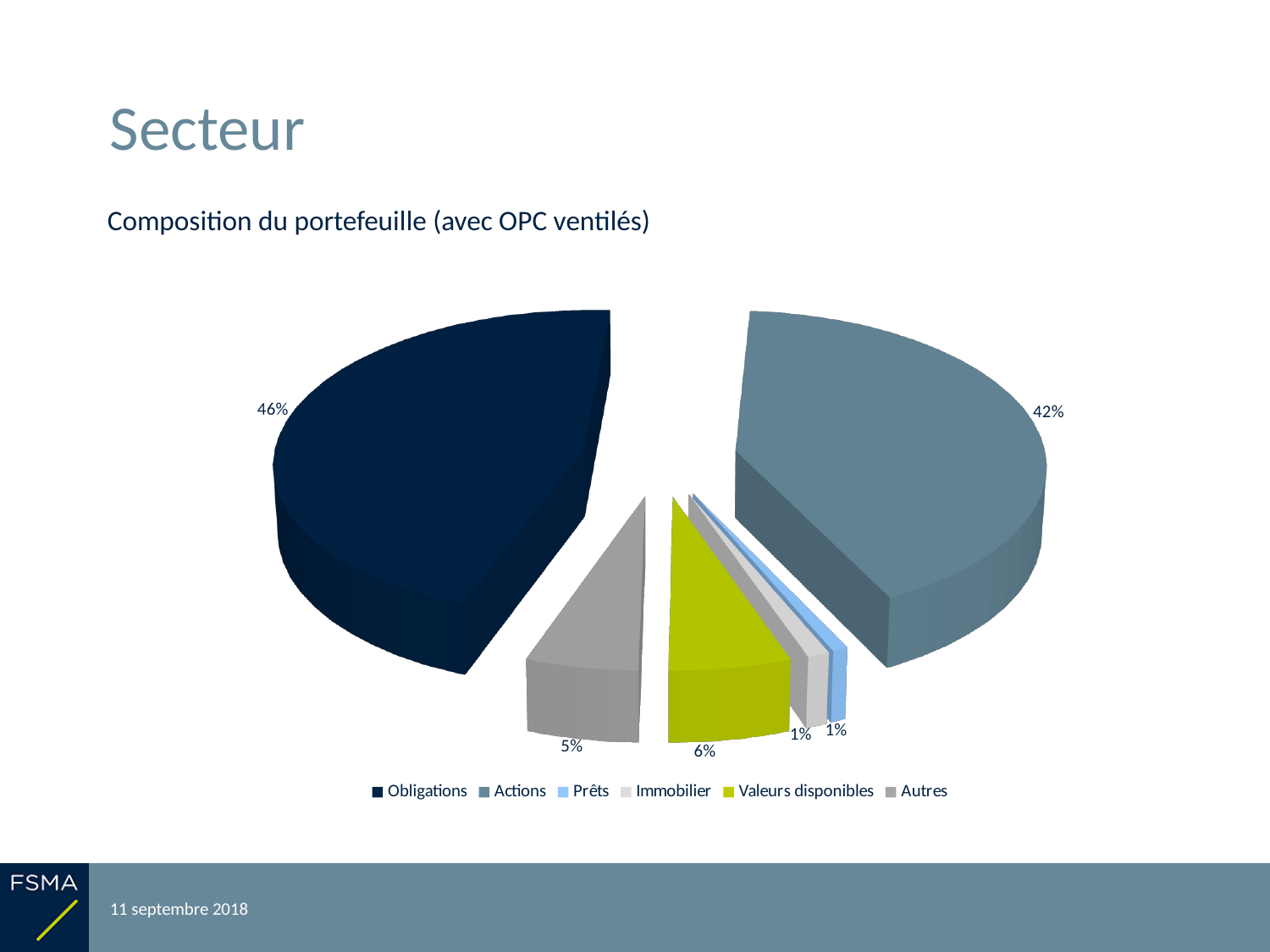

# Secteur
Composition du portefeuille (avec OPC ventilés)

[unsupported chart]

11 septembre 2018
Reporting relatif à l'exercice 2017
18